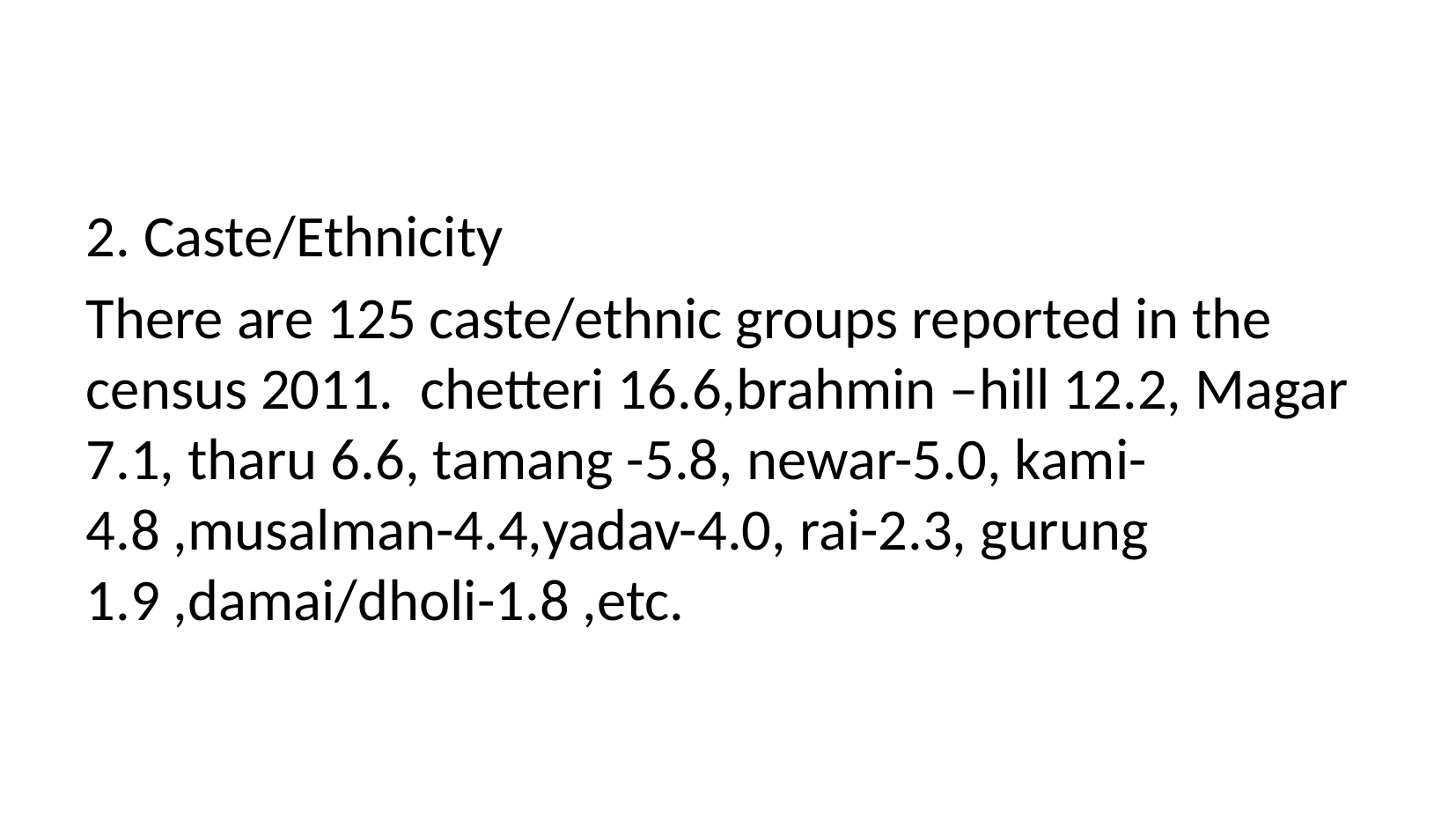

#
2. Caste/Ethnicity
There are 125 caste/ethnic groups reported in the census 2011.  chetteri 16.6,brahmin –hill 12.2, Magar 7.1, tharu 6.6, tamang -5.8, newar-5.0, kami-4.8 ,musalman-4.4,yadav-4.0, rai-2.3, gurung 1.9 ,damai/dholi-1.8 ,etc.